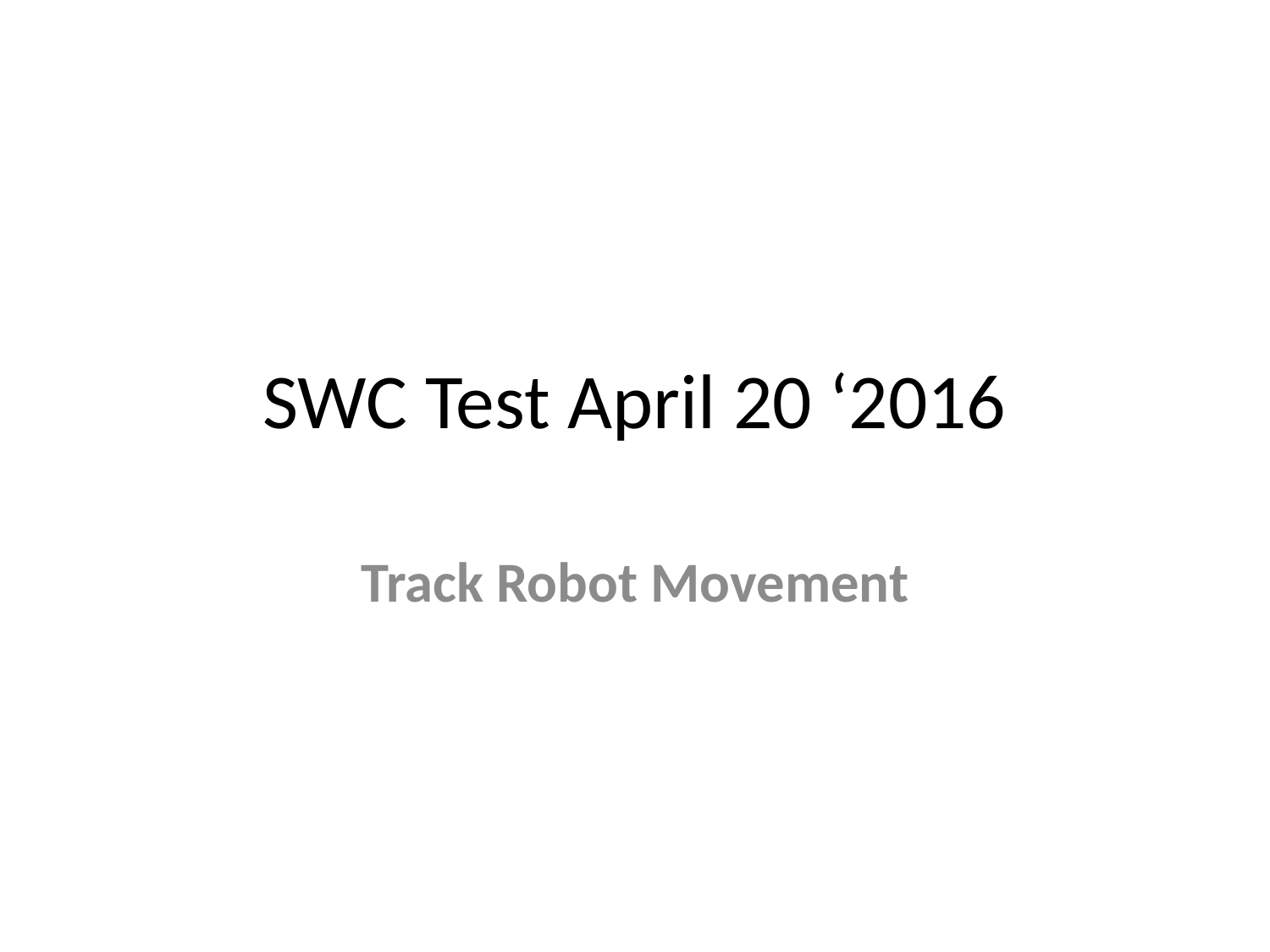

# SWC Test April 20 ‘2016
Track Robot Movement